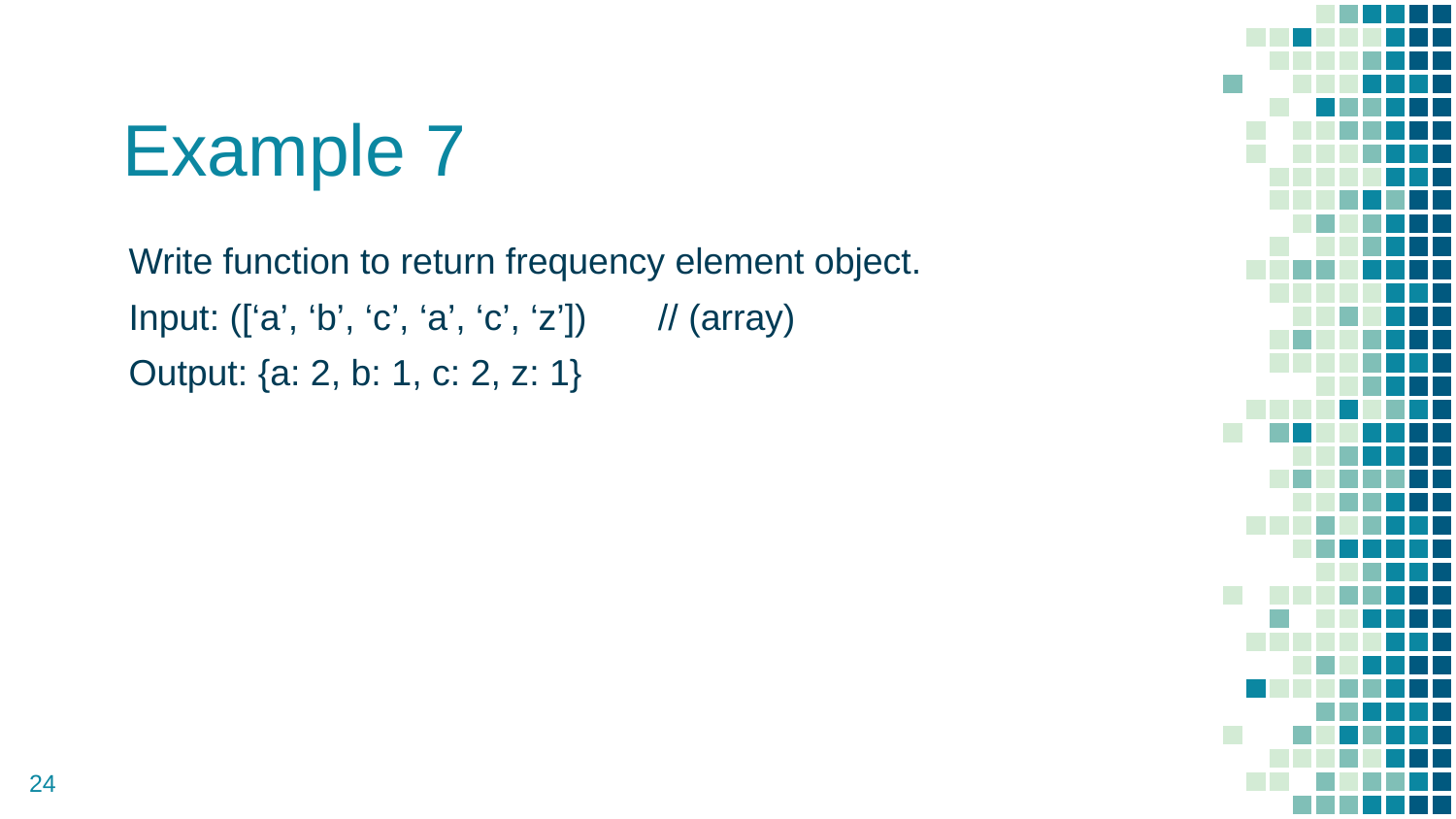

# Example 7
Write function to return frequency element object.
Input: ([‘a’, ‘b’, ‘c’, ‘a’, ‘c’, ‘z’])       // (array)
Output: {a: 2, b: 1, c: 2, z: 1}
24